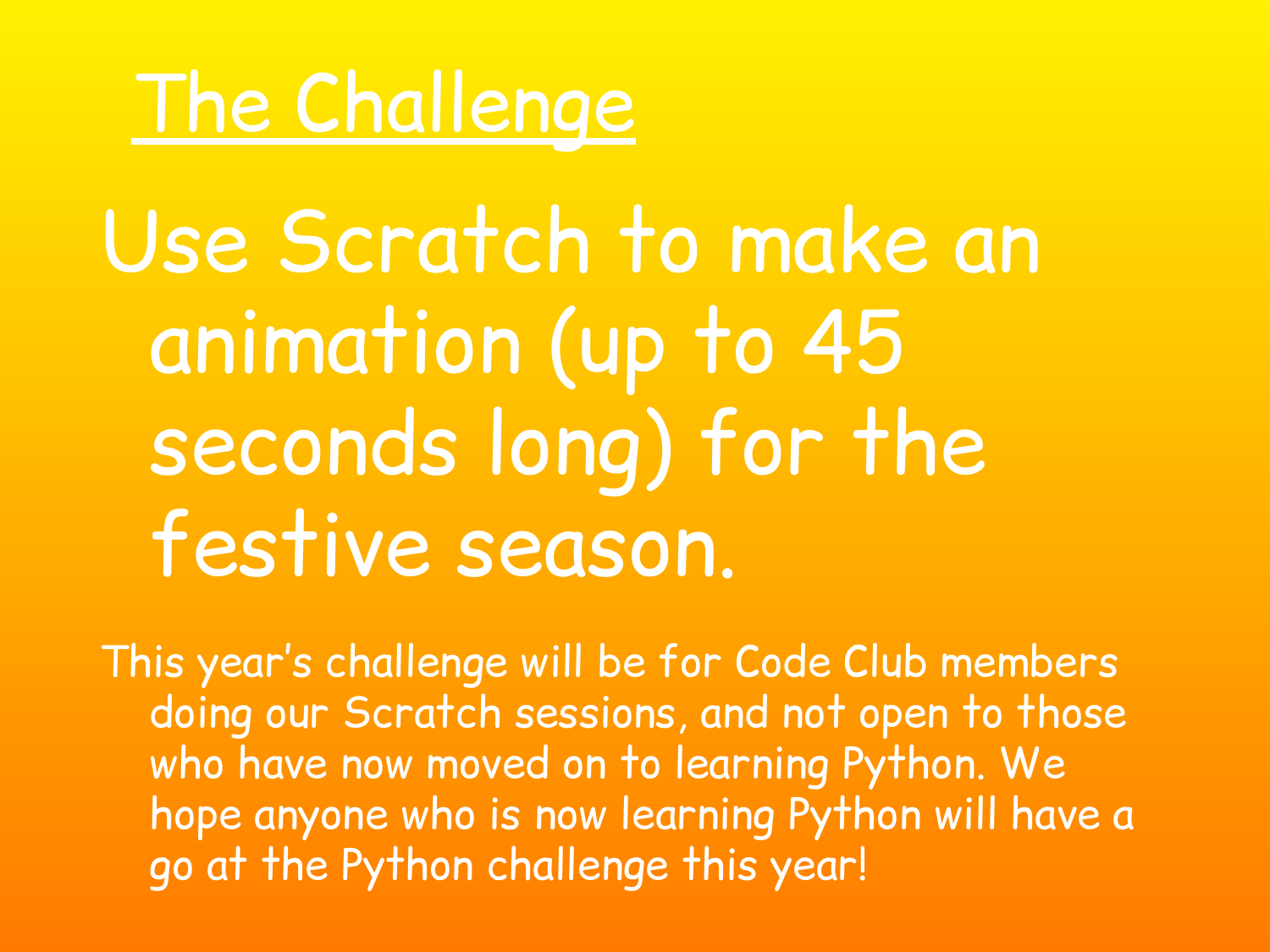

The Challenge
Use Scratch to make an animation (up to 45 seconds long) for the festive season.

This year’s challenge will be for Code Club members doing our Scratch sessions, and not open to those who have now moved on to learning Python. We hope anyone who is now learning Python will have a go at the Python challenge this year!